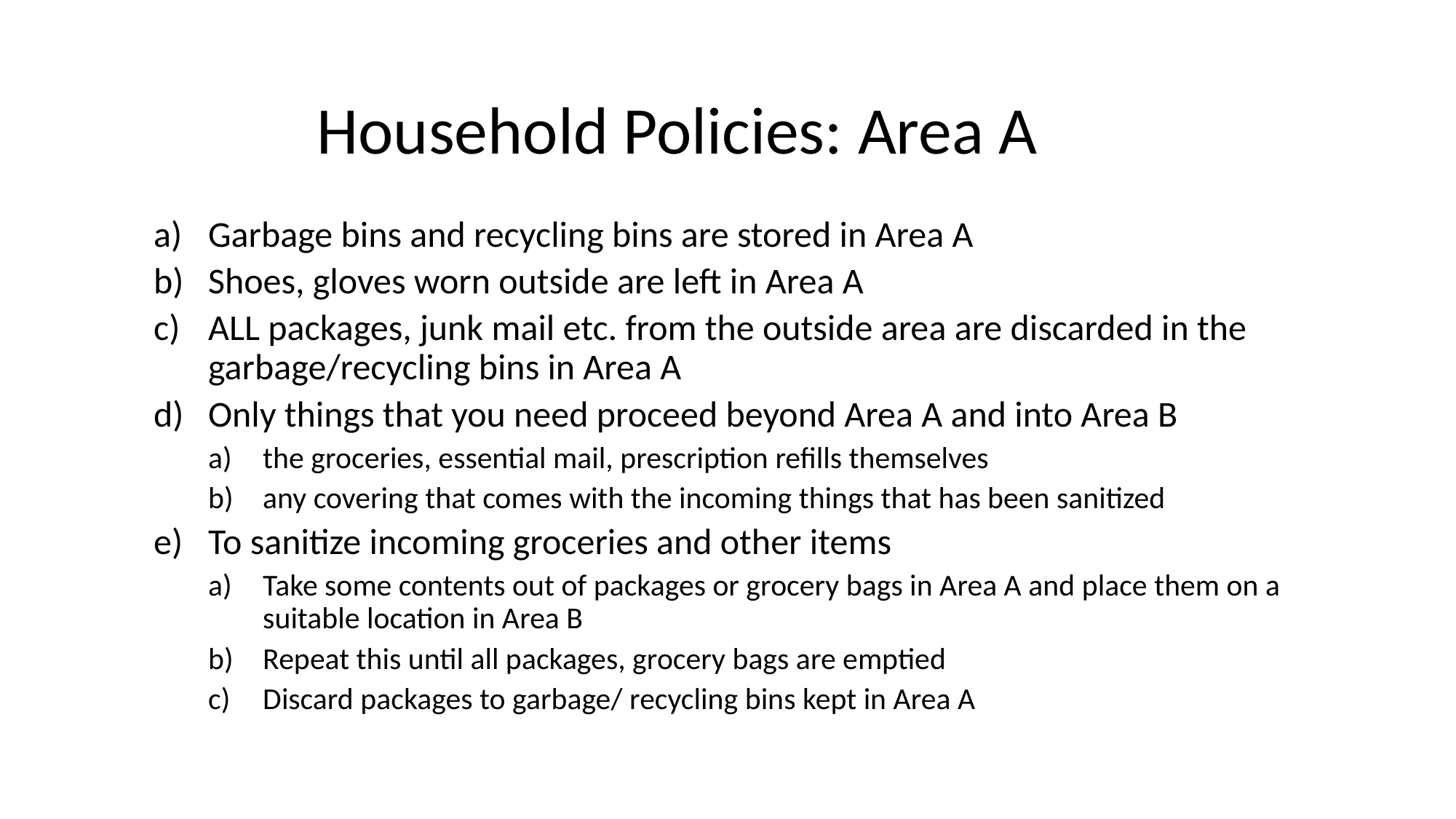

# Household Policies: Area A
Garbage bins and recycling bins are stored in Area A
Shoes, gloves worn outside are left in Area A
ALL packages, junk mail etc. from the outside area are discarded in the garbage/recycling bins in Area A
Only things that you need proceed beyond Area A and into Area B
the groceries, essential mail, prescription refills themselves
any covering that comes with the incoming things that has been sanitized
To sanitize incoming groceries and other items
Take some contents out of packages or grocery bags in Area A and place them on a suitable location in Area B
Repeat this until all packages, grocery bags are emptied
Discard packages to garbage/ recycling bins kept in Area A